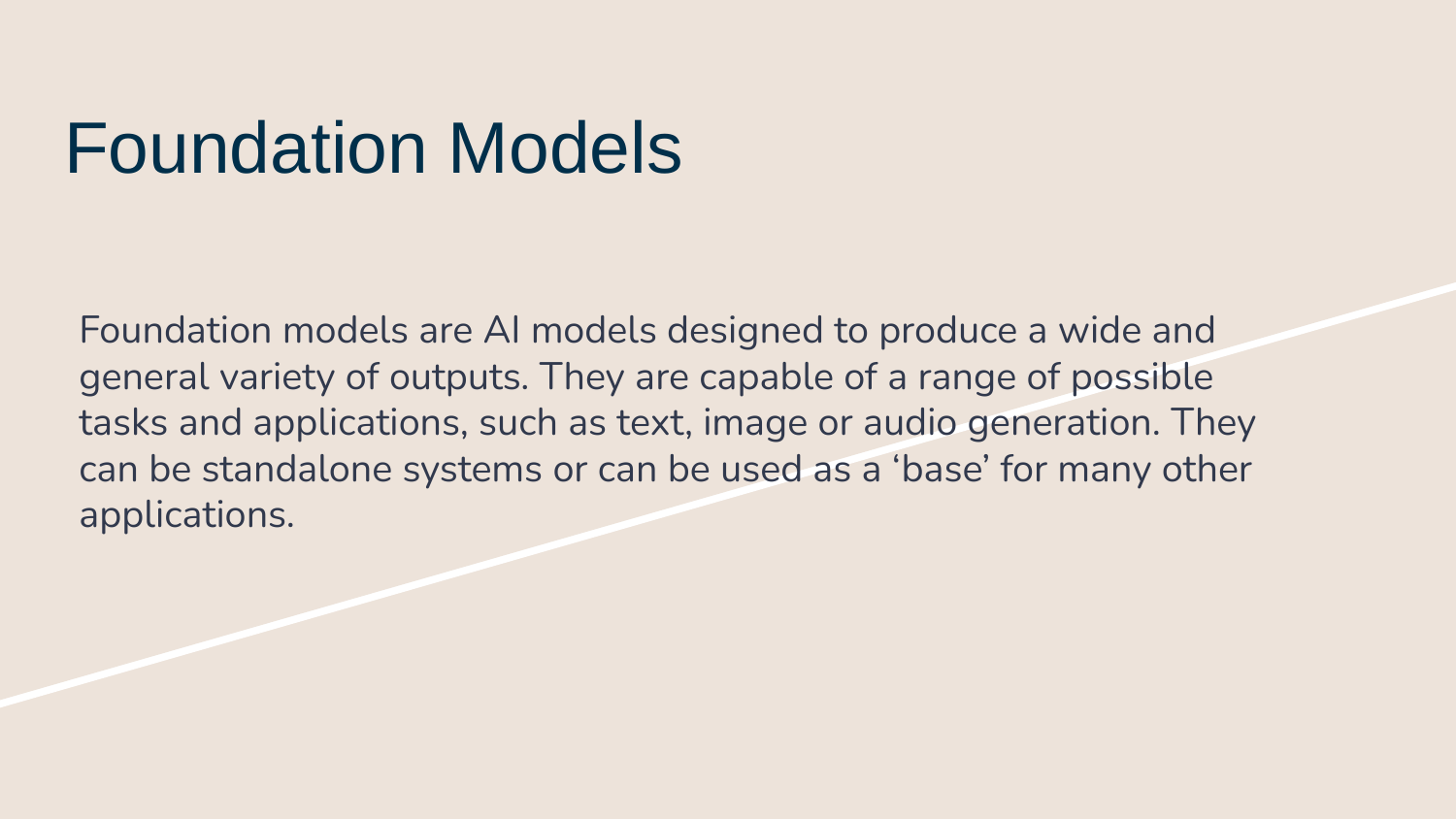

# Foundation Models
Foundation models are AI models designed to produce a wide and general variety of outputs. They are capable of a range of possible tasks and applications, such as text, image or audio generation. They can be standalone systems or can be used as a ‘base’ for many other applications.